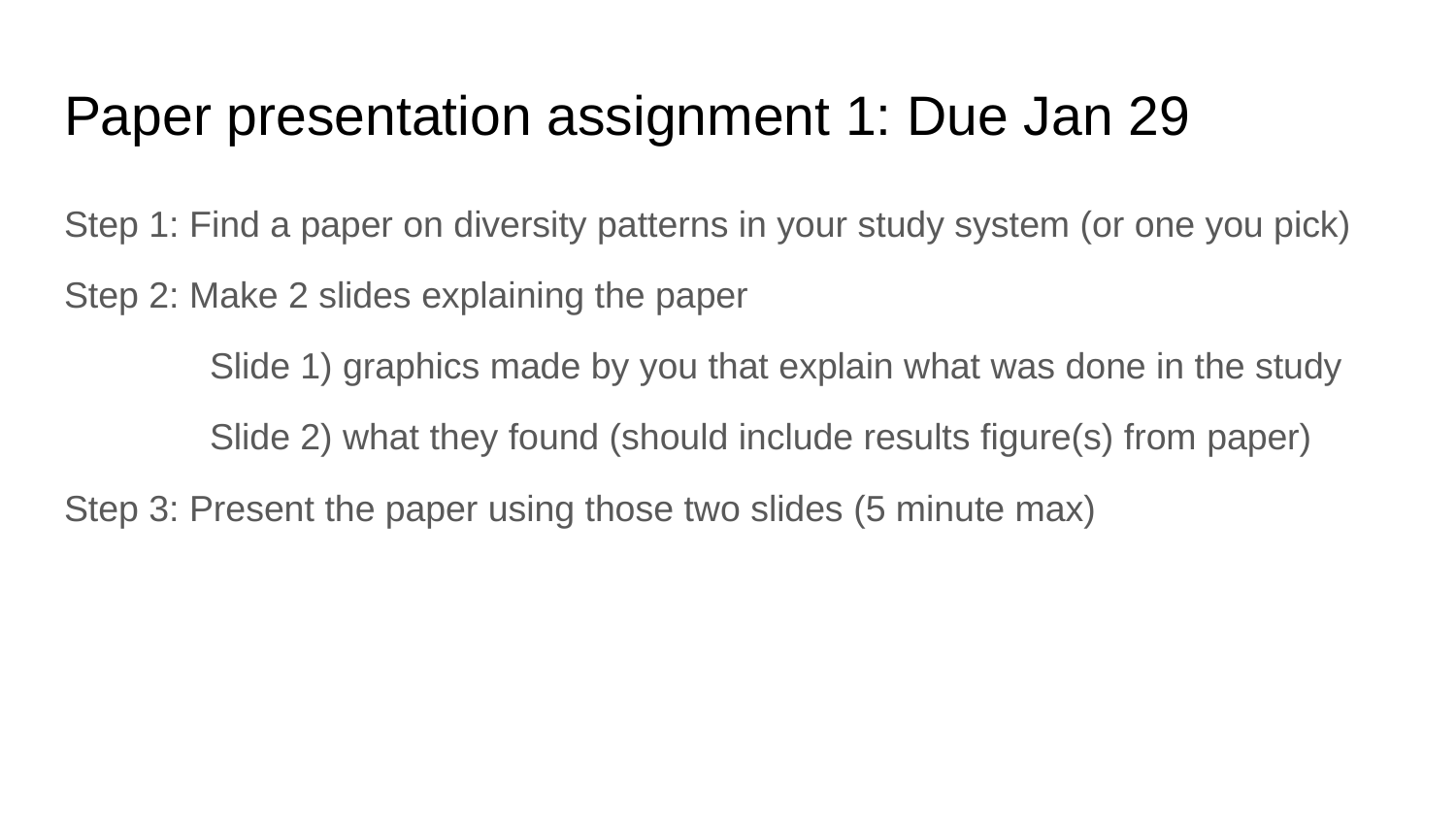

# Paper presentation assignment 1: Due Jan 29
Step 1: Find a paper on diversity patterns in your study system (or one you pick)
Step 2: Make 2 slides explaining the paper
Slide 1) graphics made by you that explain what was done in the study
Slide 2) what they found (should include results figure(s) from paper)
Step 3: Present the paper using those two slides (5 minute max)